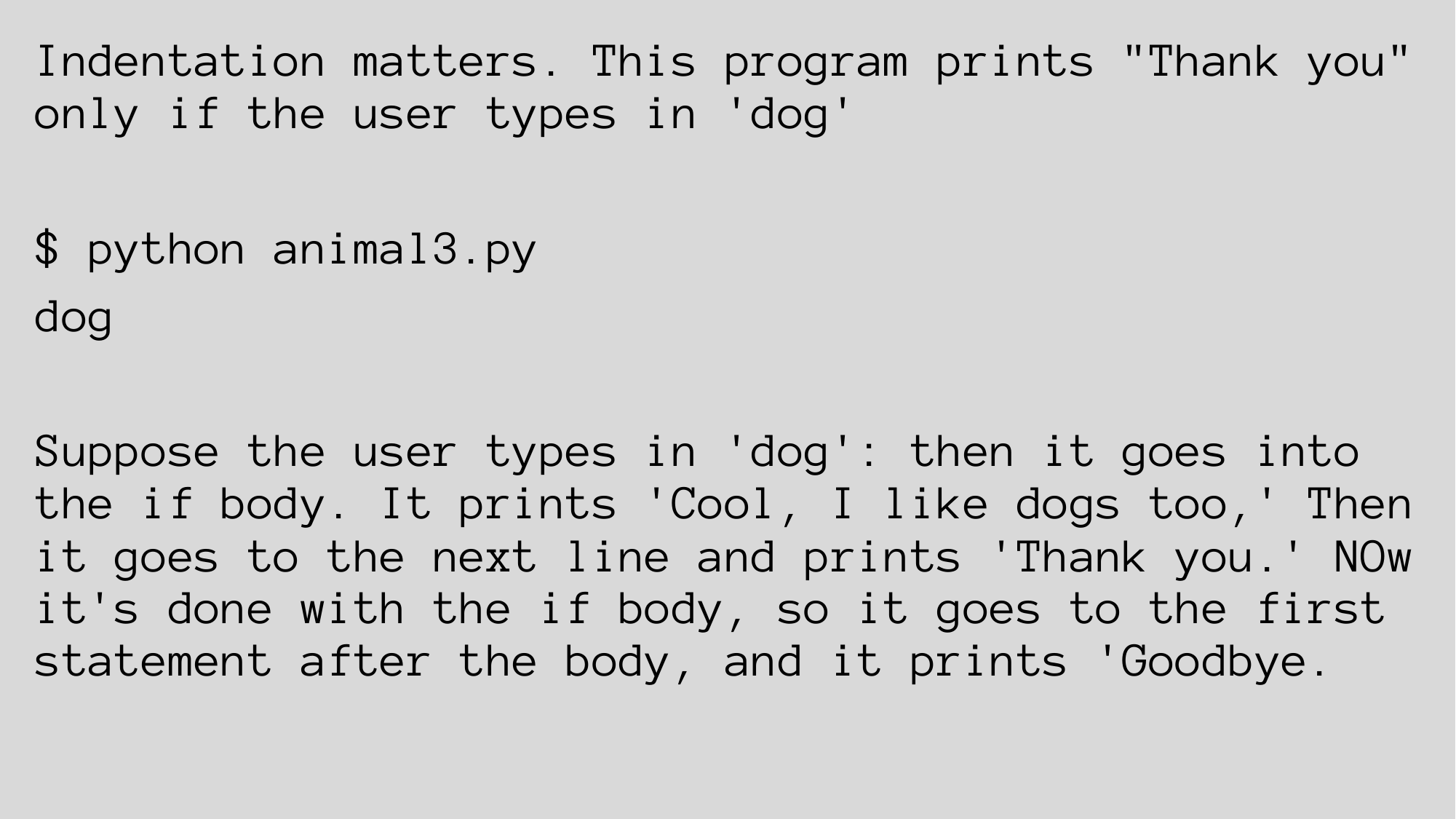

Indentation matters. This program prints "Thank you" only if the user types in 'dog'

$ python animal3.py
dog

Suppose the user types in 'dog': then it goes into the if body. It prints 'Cool, I like dogs too,' Then it goes to the next line and prints 'Thank you.' NOw it's done with the if body, so it goes to the first statement after the body, and it prints 'Goodbye.